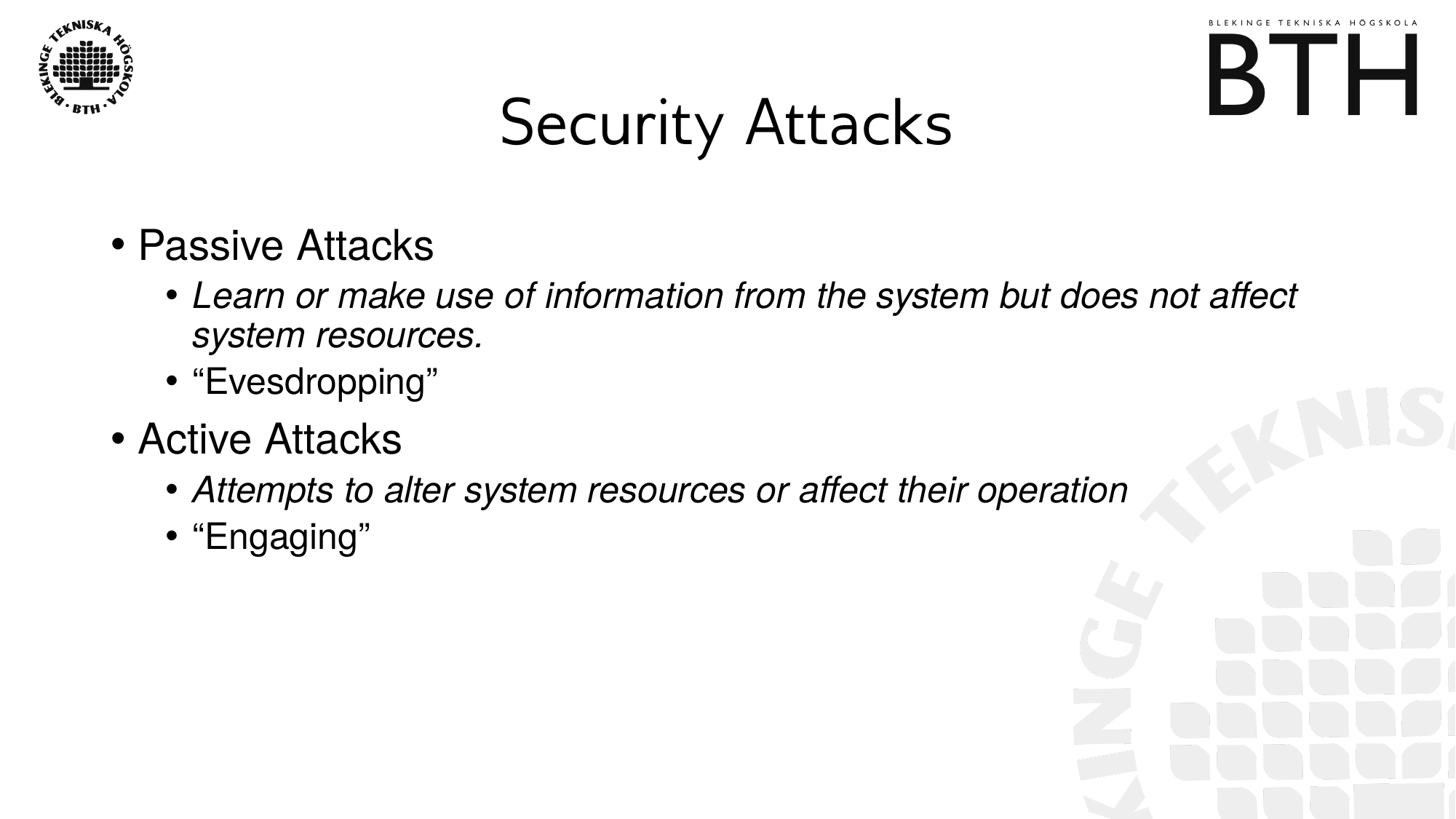

# Security Attacks
Passive Attacks
Learn or make use of information from the system but does not affect system resources.
“Evesdropping”
Active Attacks
Attempts to alter system resources or affect their operation
“Engaging”